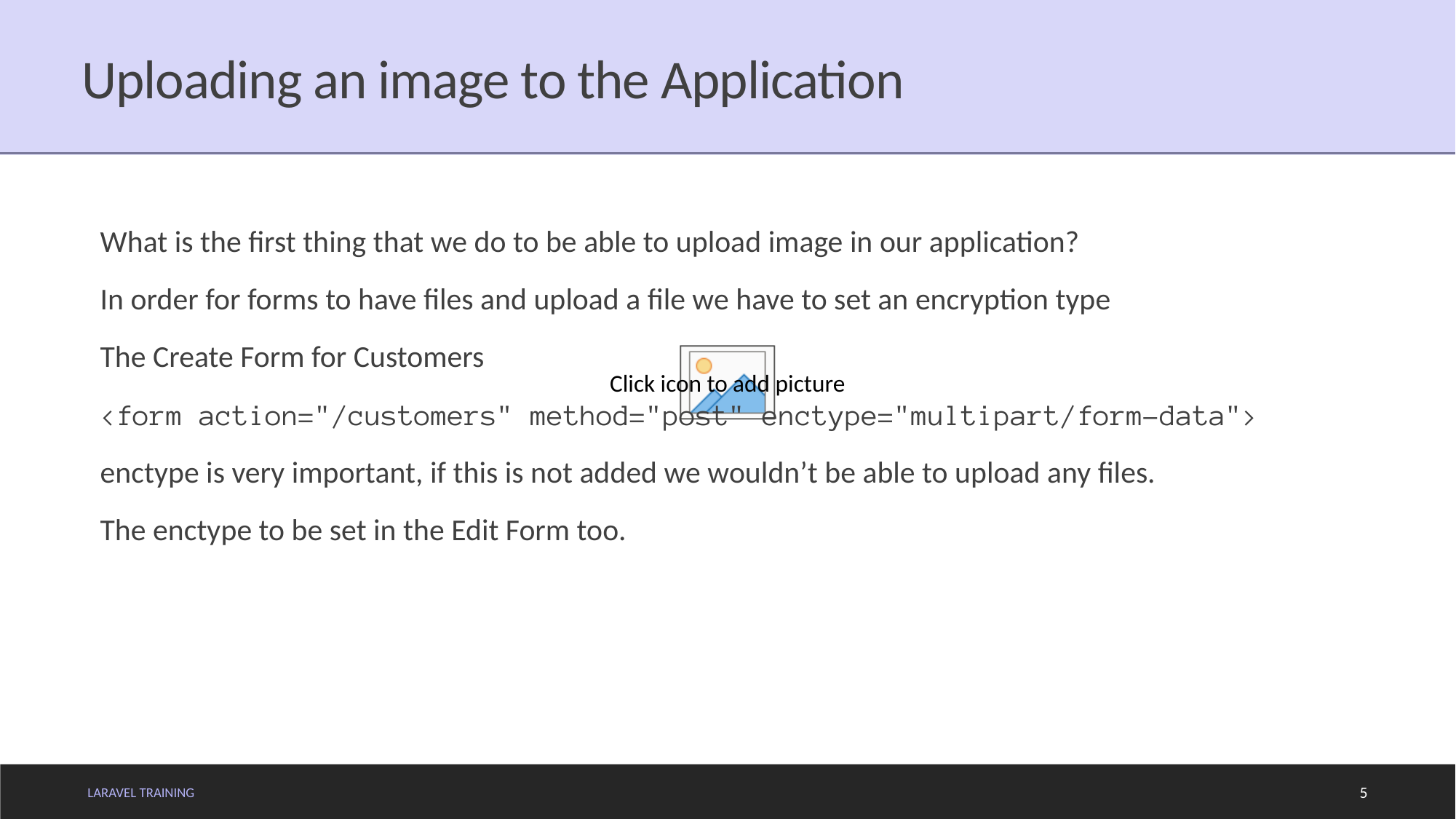

# Uploading an image to the Application
What is the first thing that we do to be able to upload image in our application?
In order for forms to have files and upload a file we have to set an encryption type
The Create Form for Customers
<form action="/customers" method="post" enctype="multipart/form-data">
enctype is very important, if this is not added we wouldn’t be able to upload any files.
The enctype to be set in the Edit Form too.
LARAVEL TRAINING
5